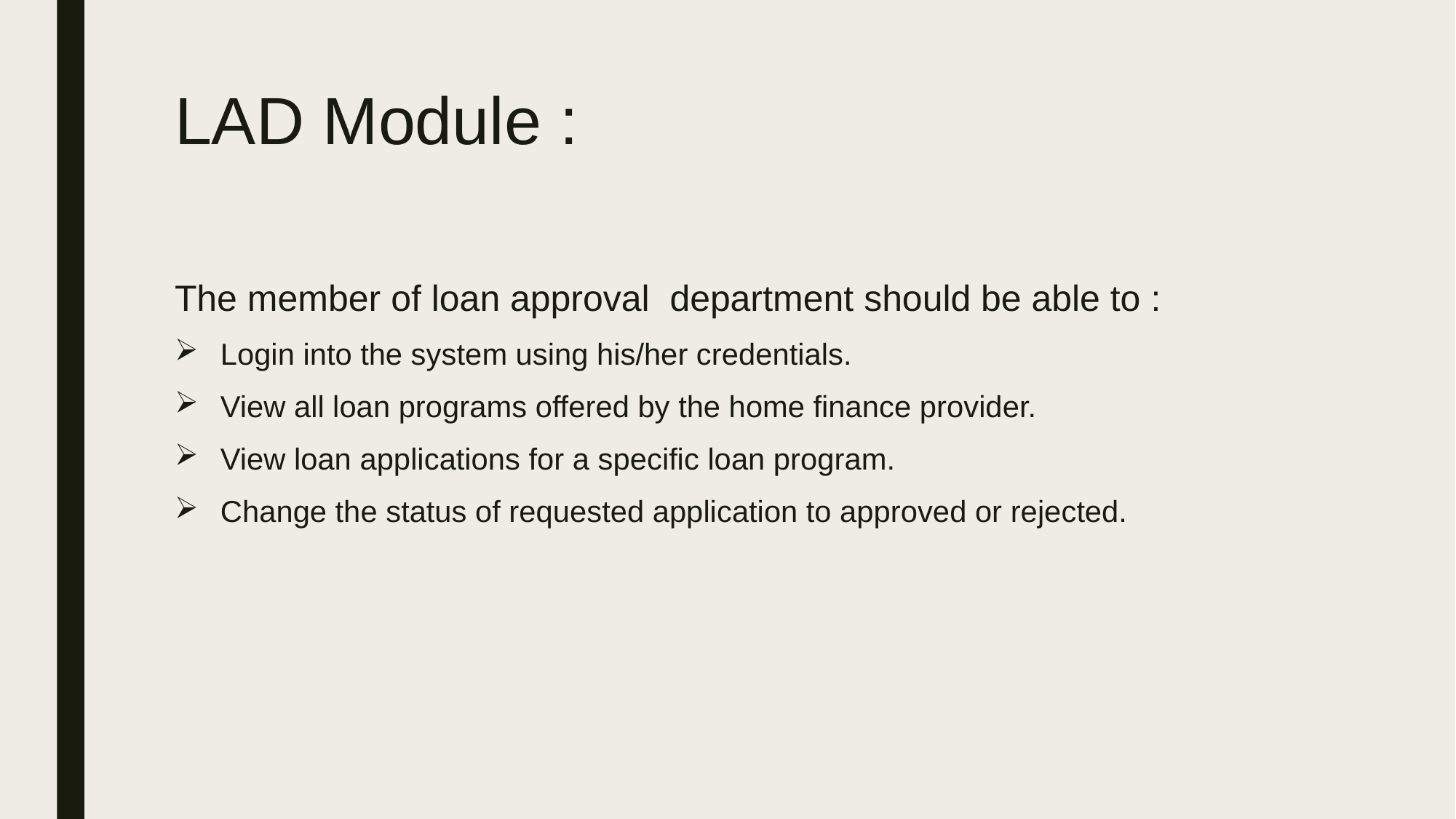

# LAD Module :
The member of loan approval  department should be able to :
Login into the system using his/her credentials.
View all loan programs offered by the home finance provider.
View loan applications for a specific loan program.
Change the status of requested application to approved or rejected.